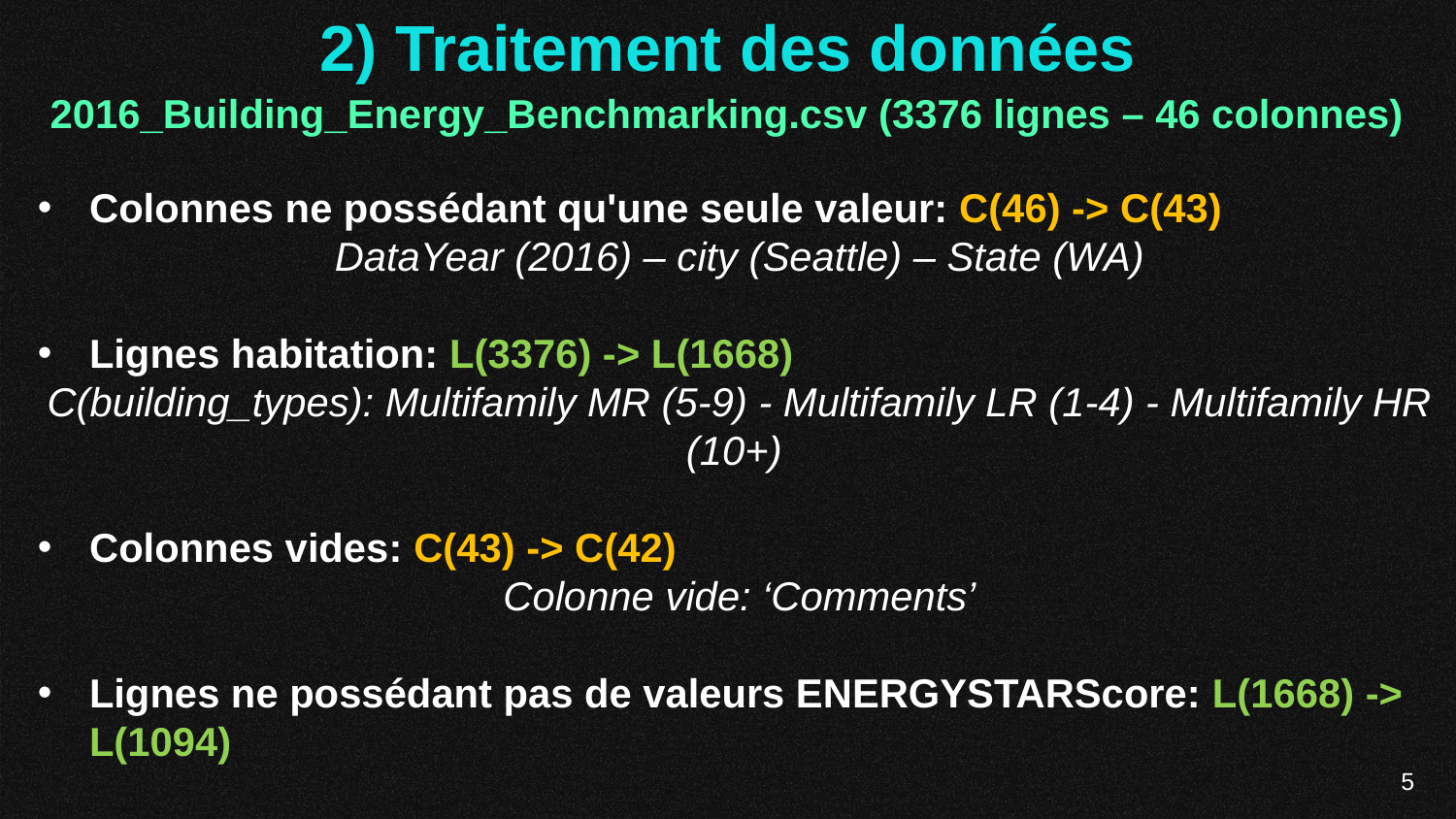

2) Traitement des données
2016_Building_Energy_Benchmarking.csv (3376 lignes – 46 colonnes)

Colonnes ne possédant qu'une seule valeur: C(46) -> C(43)
DataYear (2016) – city (Seattle) – State (WA)

Lignes habitation: L(3376) -> L(1668)
C(building_types): Multifamily MR (5-9) - Multifamily LR (1-4) - Multifamily HR (10+)

Colonnes vides: C(43) -> C(42)
Colonne vide: ‘Comments’

Lignes ne possédant pas de valeurs ENERGYSTARScore: L(1668) -> L(1094)

Lignes ne possédant pas de valeurs pour les targets: L(1094) -> L(1093)